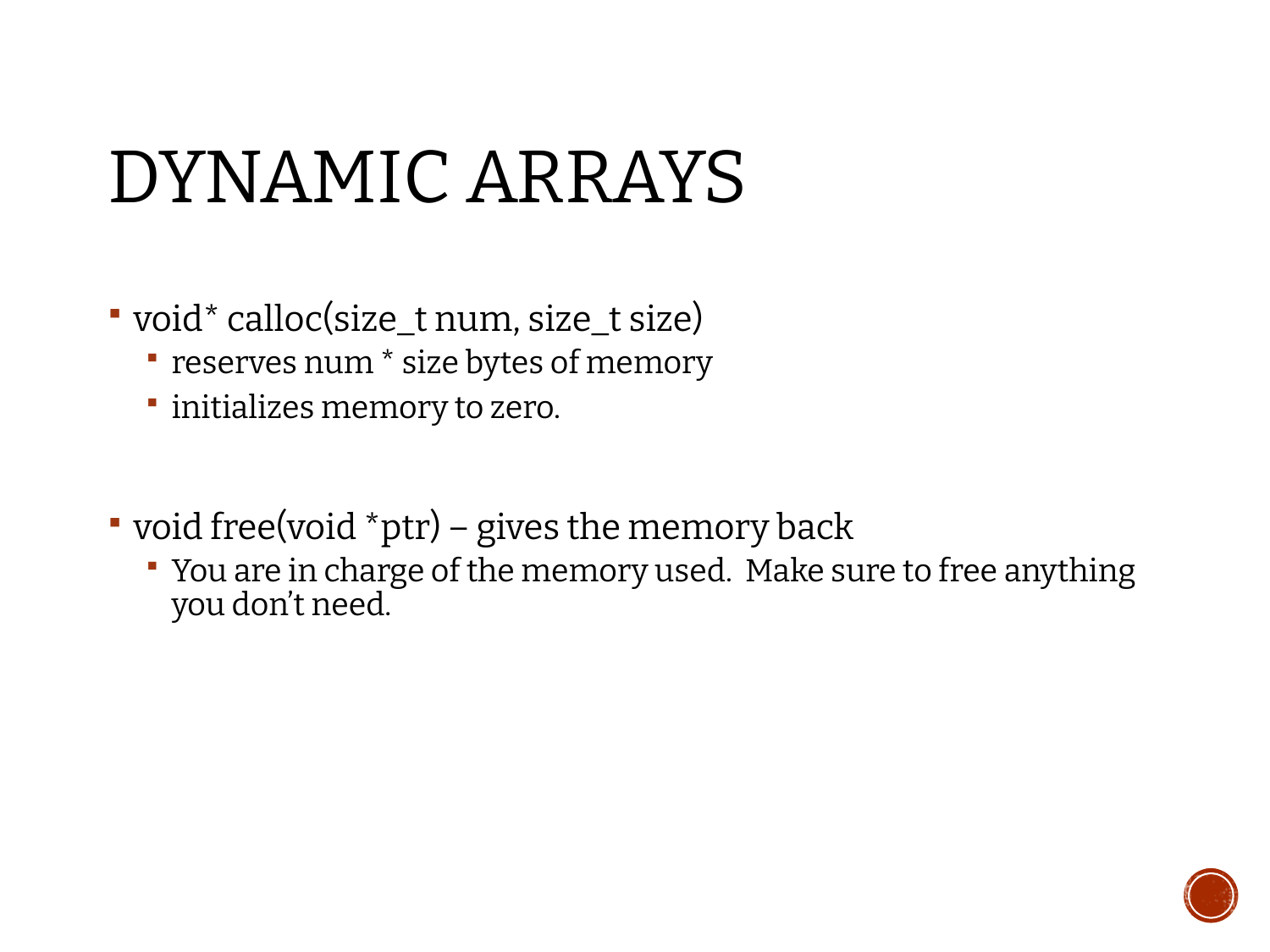

# Dynamic Arrays
void* calloc(size_t num, size_t size)
reserves num * size bytes of memory
initializes memory to zero.

void free(void *ptr) – gives the memory back
You are in charge of the memory used.  Make sure to free anything you don’t need.